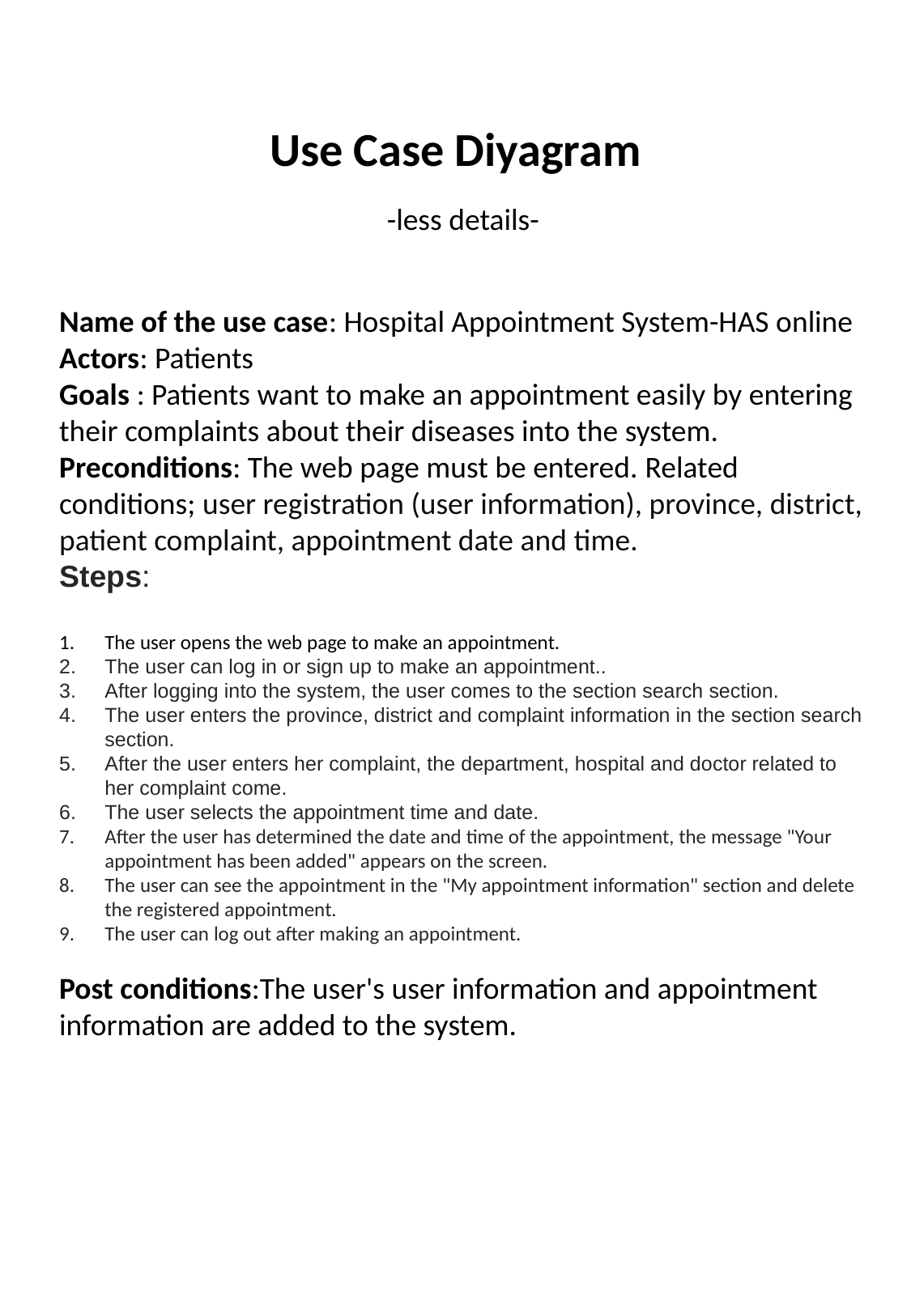

Use Case Diyagram
-less details-
Name of the use case: Hospital Appointment System-HAS online
Actors: Patients
Goals : Patients want to make an appointment easily by entering their complaints about their diseases into the system.
Preconditions: The web page must be entered. Related conditions; user registration (user information), province, district, patient complaint, appointment date and time.
Steps:

The user opens the web page to make an appointment.
The user can log in or sign up to make an appointment..
After logging into the system, the user comes to the section search section.
The user enters the province, district and complaint information in the section search section.
After the user enters her complaint, the department, hospital and doctor related to her complaint come.
The user selects the appointment time and date.
After the user has determined the date and time of the appointment, the message "Your appointment has been added" appears on the screen.
The user can see the appointment in the "My appointment information" section and delete the registered appointment.
The user can log out after making an appointment.

Post conditions:The user's user information and appointment information are added to the system.